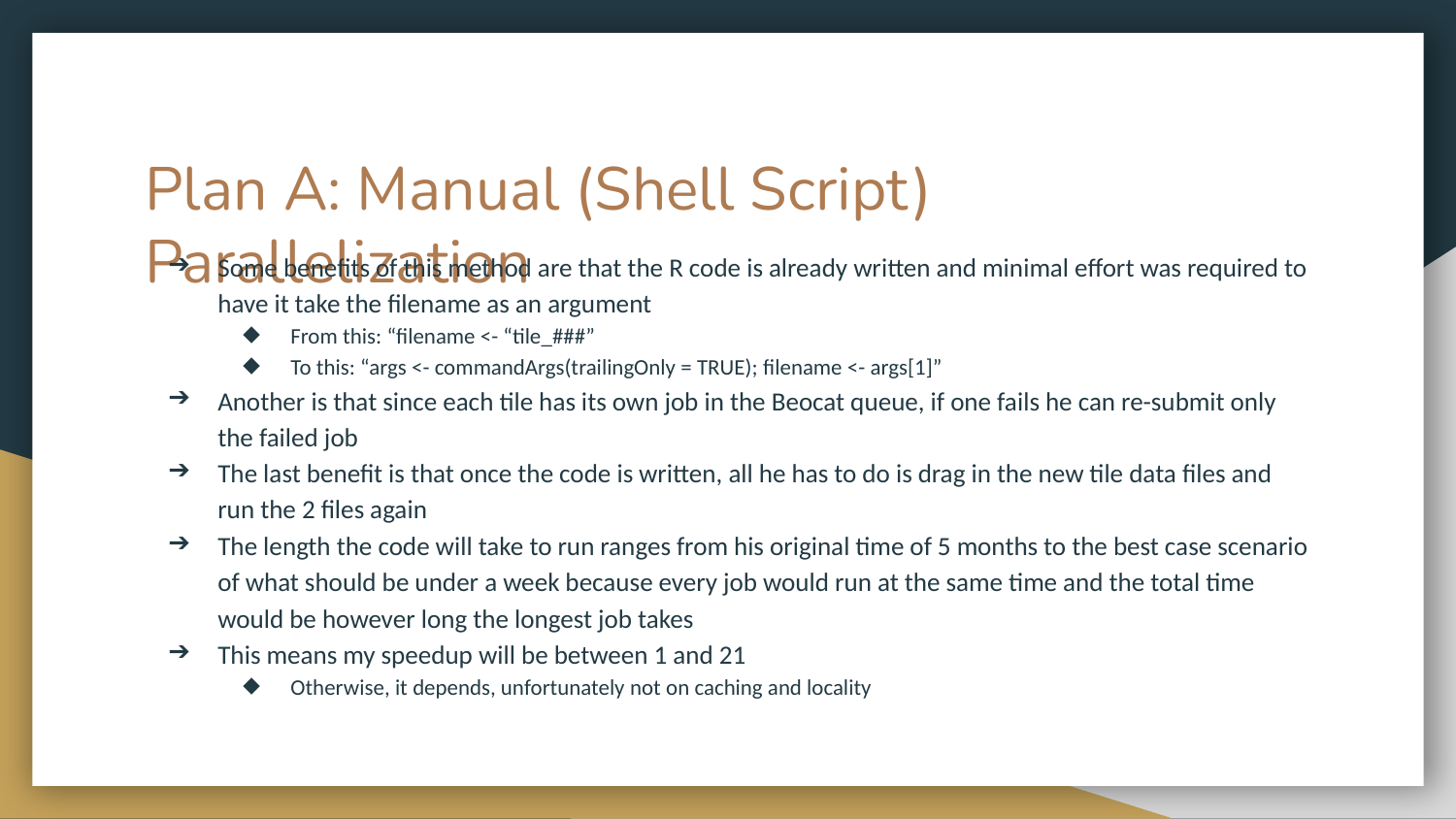

# Plan A: Manual (Shell Script) Parallelization
Some benefits of this method are that the R code is already written and minimal effort was required to have it take the filename as an argument
From this: “filename <- “tile_###”
To this: “args <- commandArgs(trailingOnly = TRUE); filename <- args[1]”
Another is that since each tile has its own job in the Beocat queue, if one fails he can re-submit only the failed job
The last benefit is that once the code is written, all he has to do is drag in the new tile data files and run the 2 files again
The length the code will take to run ranges from his original time of 5 months to the best case scenario of what should be under a week because every job would run at the same time and the total time would be however long the longest job takes
This means my speedup will be between 1 and 21
Otherwise, it depends, unfortunately not on caching and locality